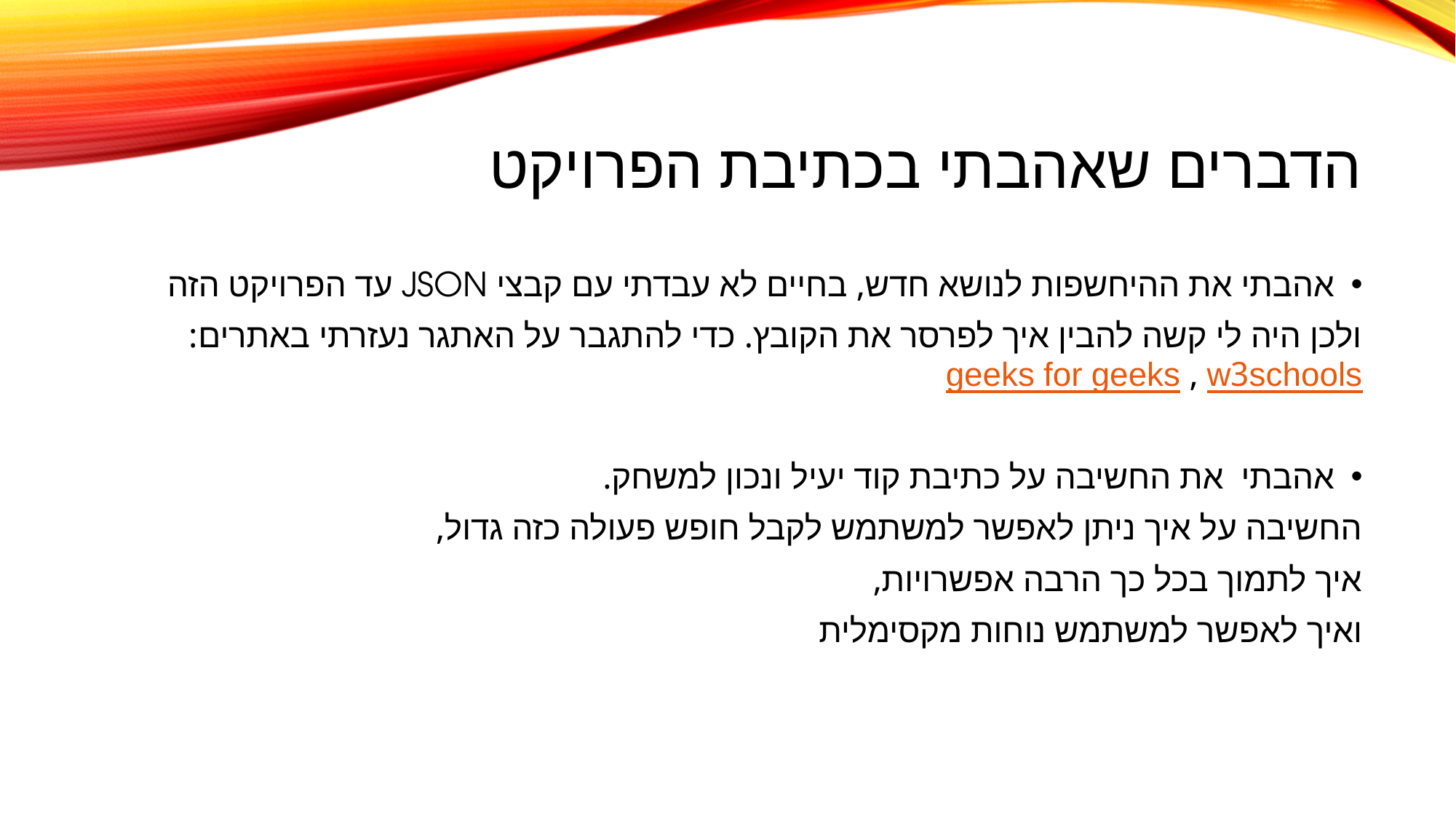

# הדברים שאהבתי בכתיבת הפרויקט
אהבתי את ההיחשפות לנושא חדש, בחיים לא עבדתי עם קבצי JSON עד הפרויקט הזה
ולכן היה לי קשה להבין איך לפרסר את הקובץ. כדי להתגבר על האתגר נעזרתי באתרים: w3schools , geeks for geeks

אהבתי  את החשיבה על כתיבת קוד יעיל ונכון למשחק.
החשיבה על איך ניתן לאפשר למשתמש לקבל חופש פעולה כזה גדול,
איך לתמוך בכל כך הרבה אפשרויות,
ואיך לאפשר למשתמש נוחות מקסימלית